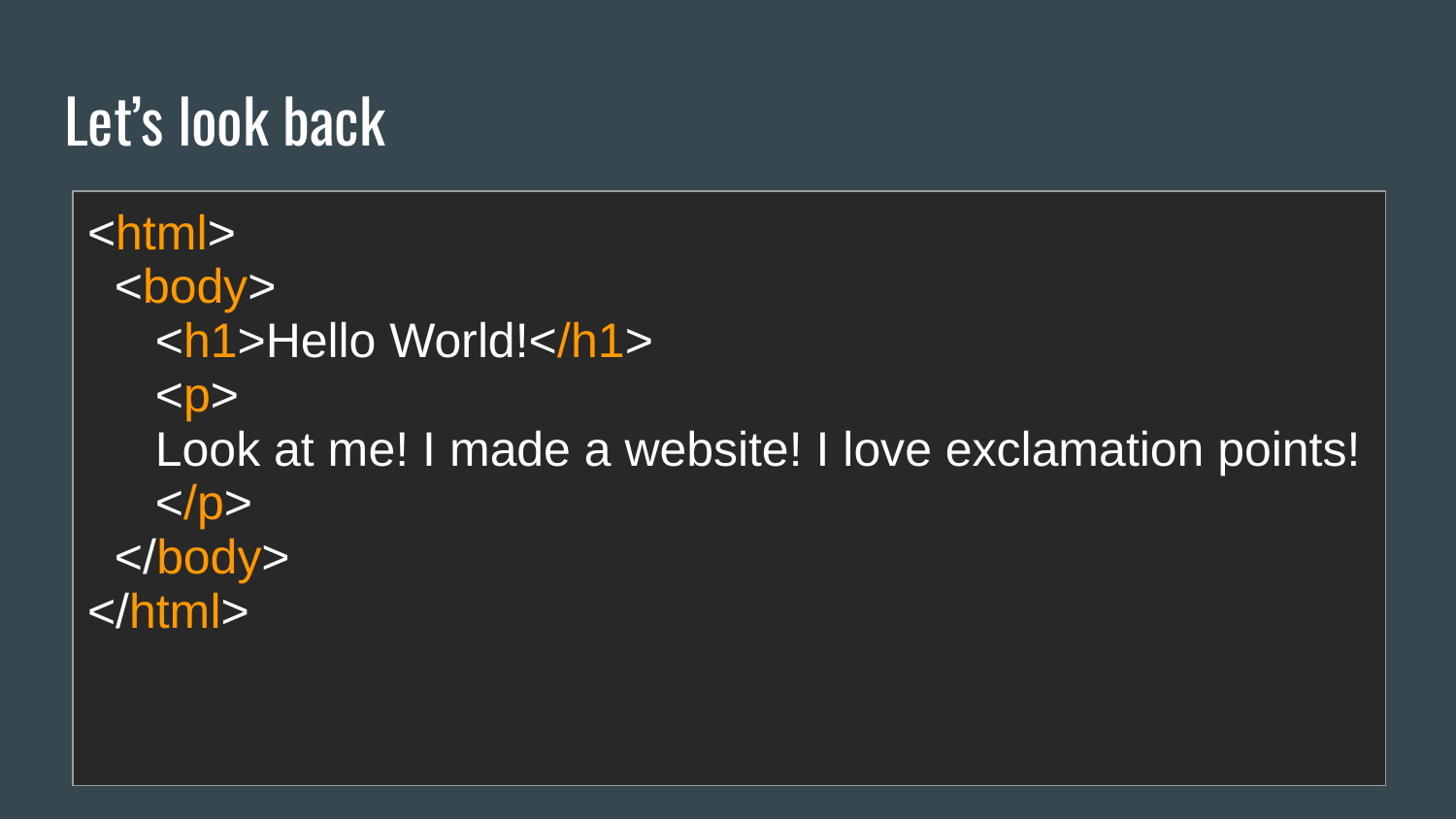

# Let’s look back
| <html> <body> <h1>Hello World!</h1> <p> Look at me! I made a website! I love exclamation points! </p> </body> </html> |
| --- |